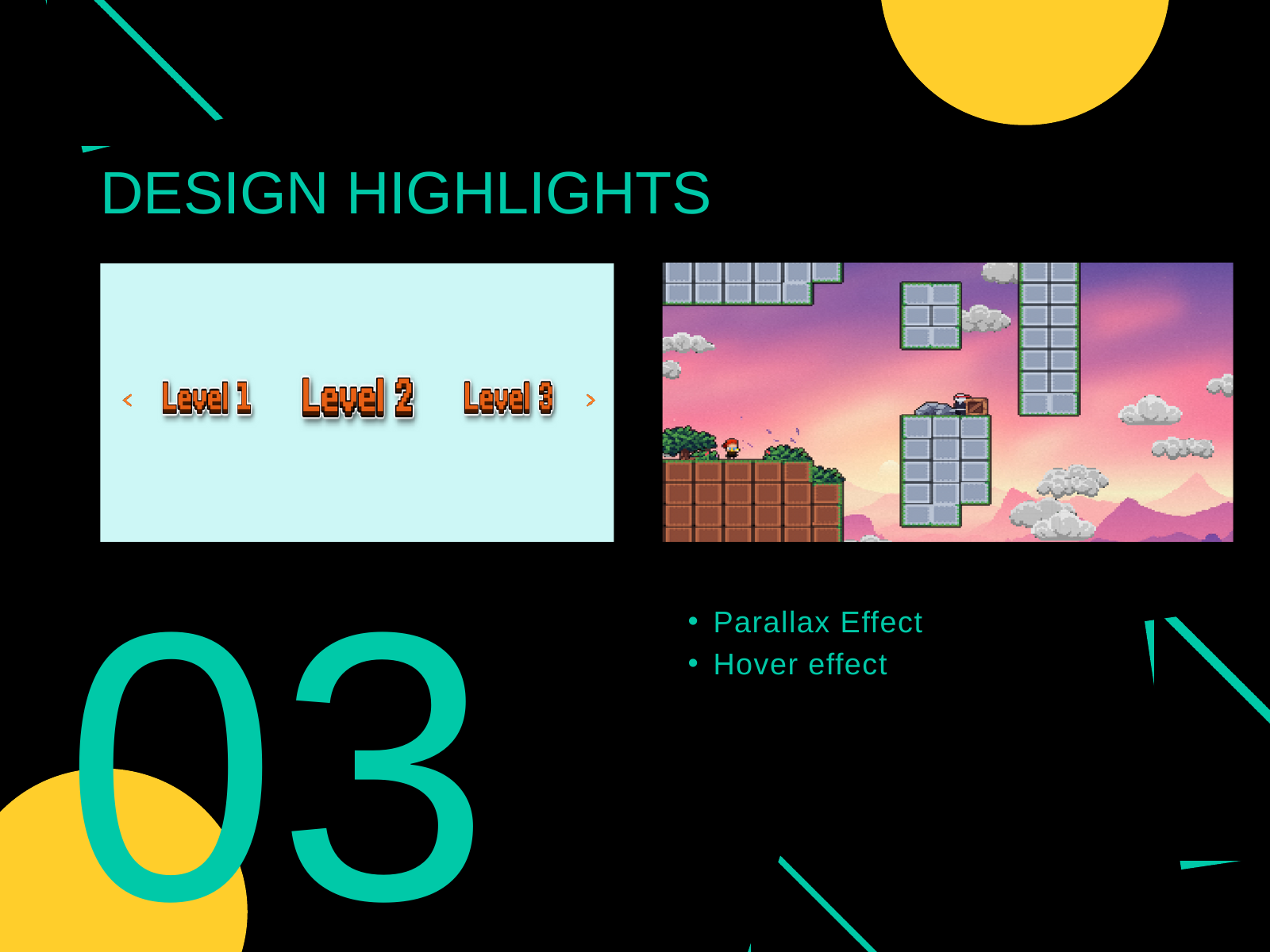

DESIGN HIGHLIGHTS

Parallax Effect
Hover effect

03